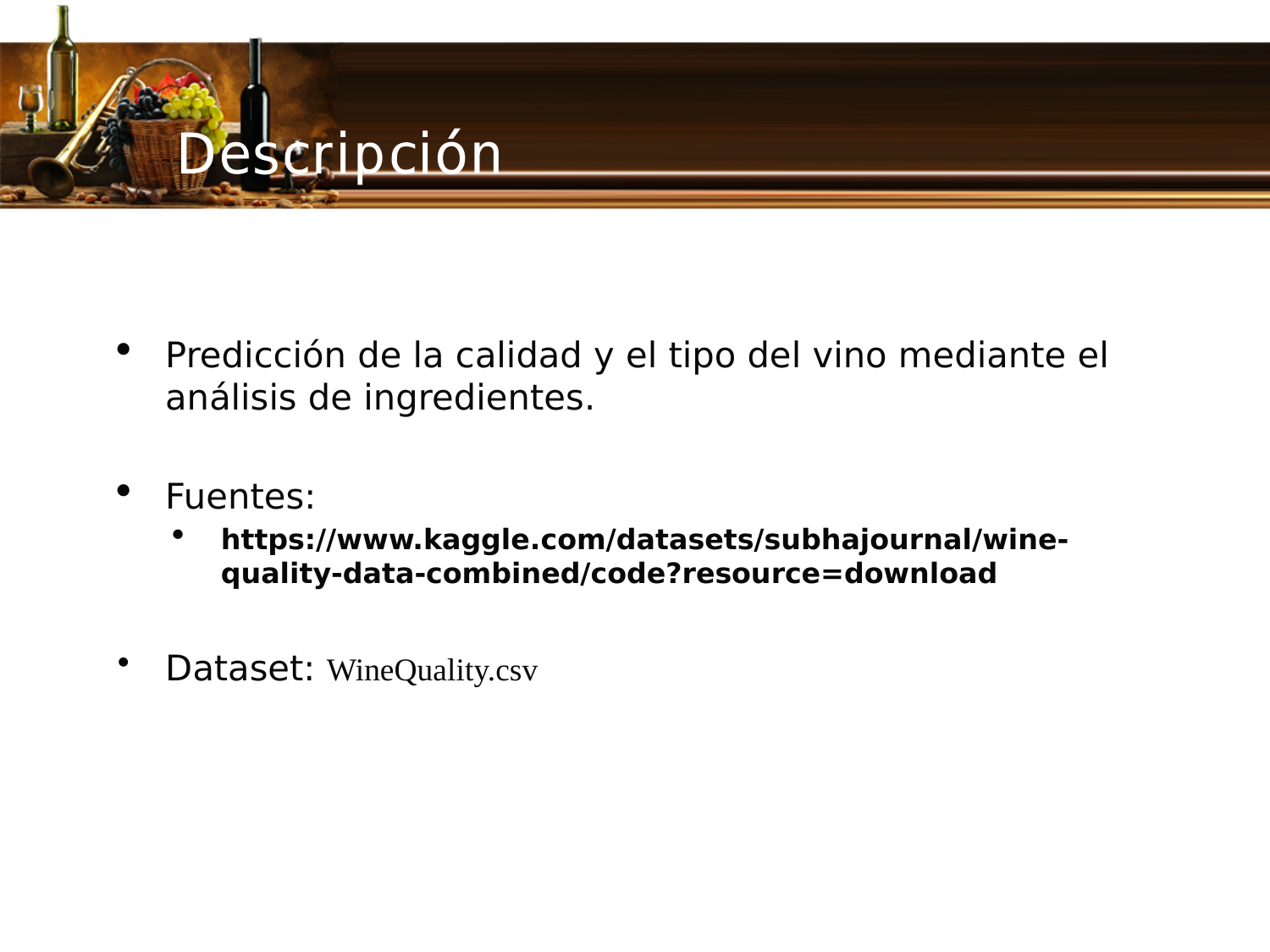

# Descripción
Predicción de la calidad y el tipo del vino mediante el análisis de ingredientes.

Fuentes:
https://www.kaggle.com/datasets/subhajournal/wine-quality-data-combined/code?resource=download

Dataset: WineQuality.csv